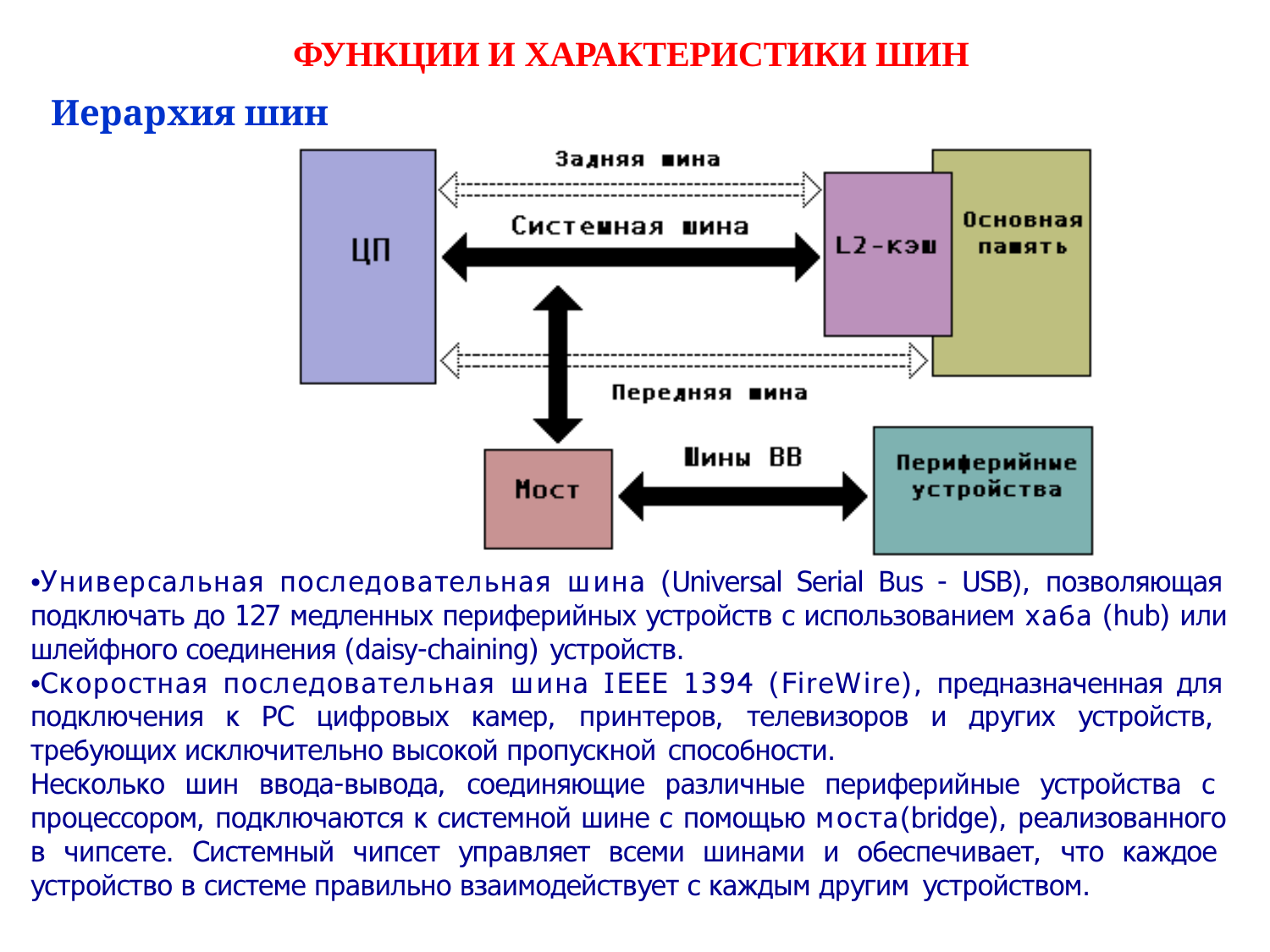

# ФУНКЦИИ И ХАРАКТЕРИСТИКИ ШИН
Иерархия шин

•Универсальная последовательная шина (Universal Serial Bus - USB), позволяющая  подключать до 127 медленных периферийных устройств с использованием хаба (hub) или  шлейфного соединения (daisy-chaining) устройств.
•Скоростная последовательная шина IEEE 1394 (FireWire), предназначенная для  подключения к РС цифровых камер, принтеров, телевизоров и других устройств,  требующих исключительно высокой пропускной способности.
Несколько шин ввода-вывода, соединяющие различные периферийные устройства с  процессором, подключаются к системной шине с помощью моста(bridge), реализованного  в чипсете. Системный чипсет управляет всеми шинами и обеспечивает, что каждое  устройство в системе правильно взаимодействует с каждым другим устройством.